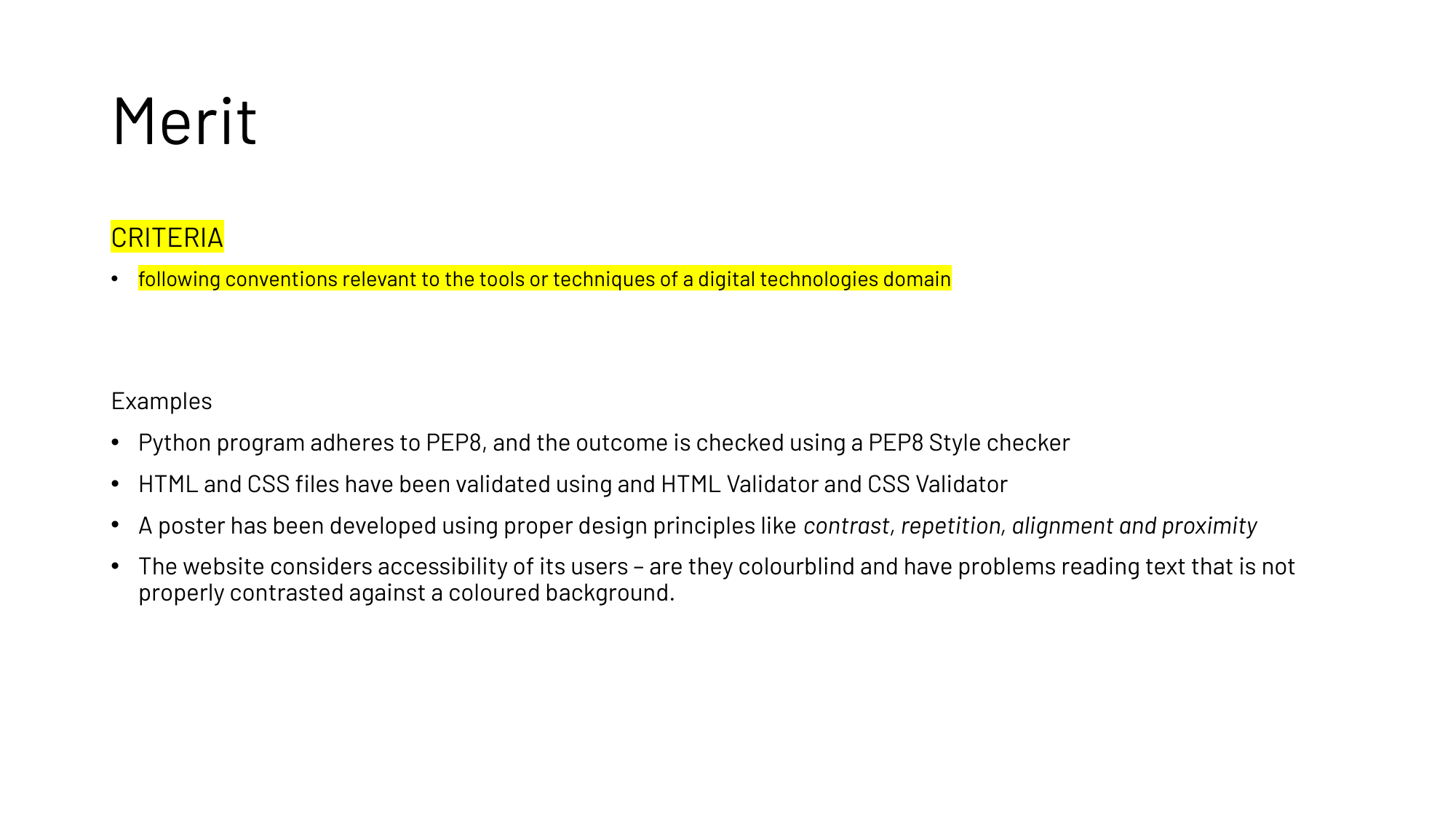

# Merit
CRITERIA
following conventions relevant to the tools or techniques of a digital technologies domain

Examples
Python program adheres to PEP8, and the outcome is checked using a PEP8 Style checker
HTML and CSS files have been validated using and HTML Validator and CSS Validator
A poster has been developed using proper design principles like contrast, repetition, alignment and proximity
The website considers accessibility of its users – are they colourblind and have problems reading text that is not properly contrasted against a coloured background.